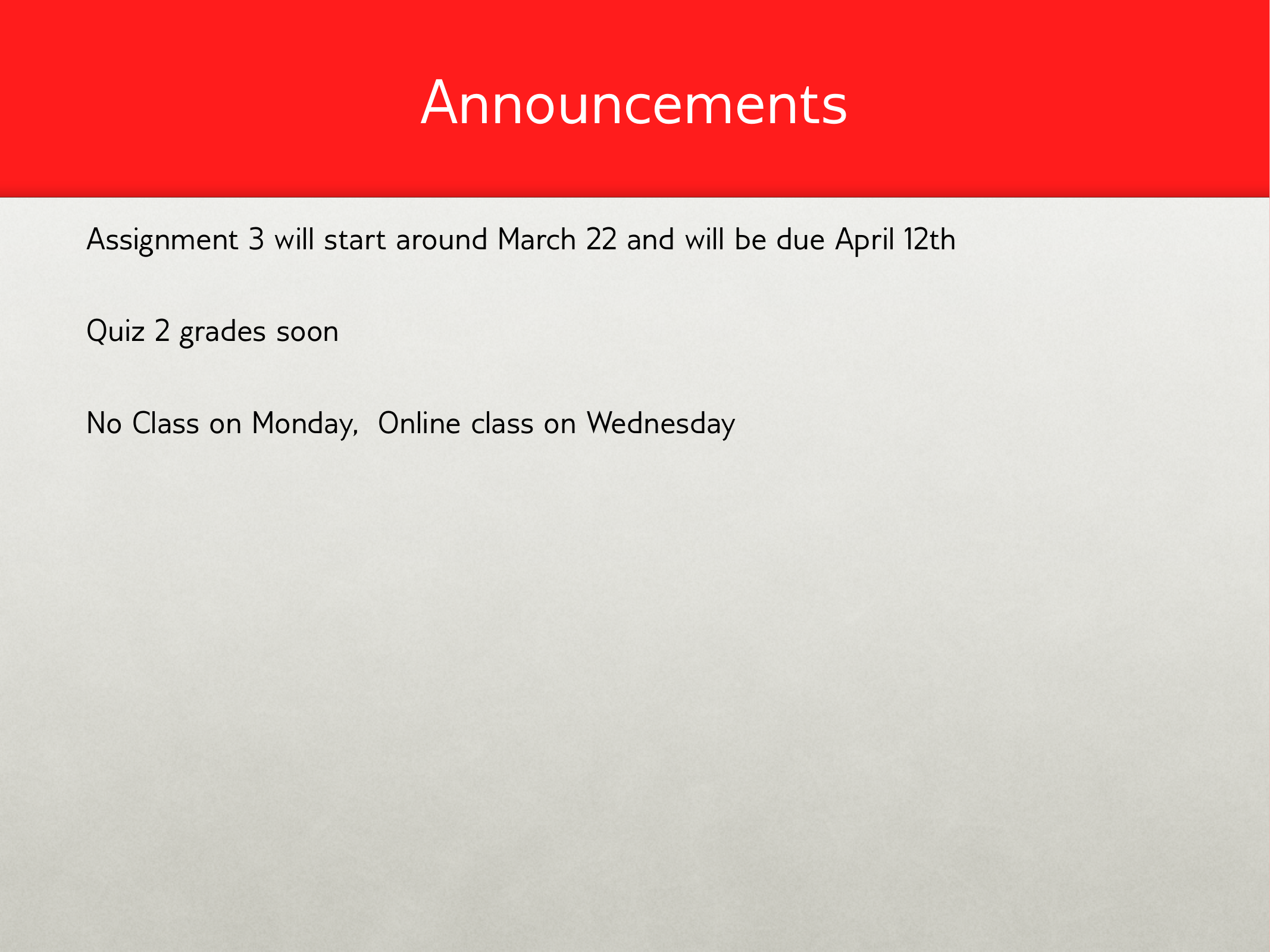

# Announcements
Assignment 3 will start around March 22 and will be due April 12th

Quiz 2 grades soon

No Class on Monday,  Online class on Wednesday